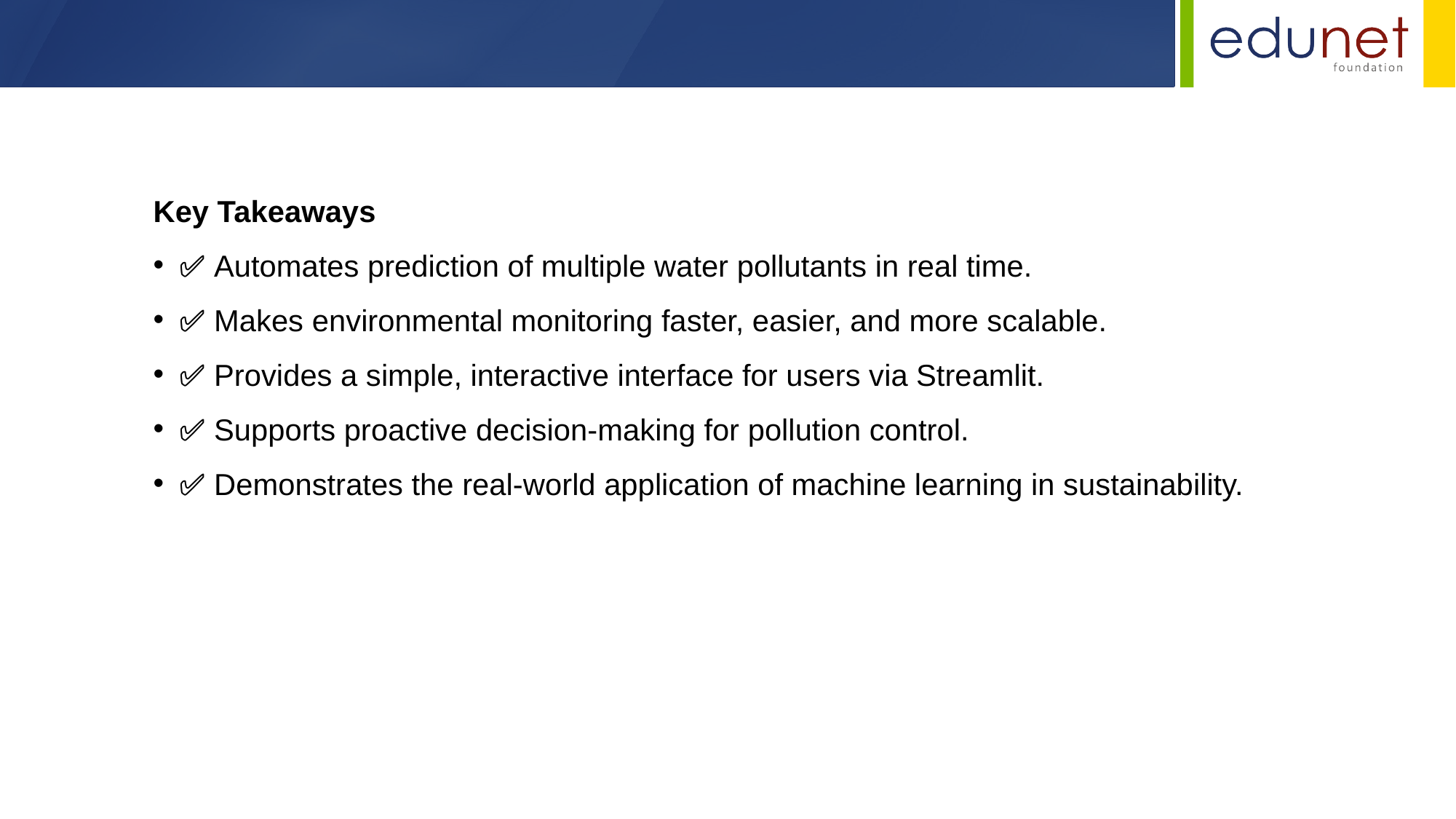

Key Takeaways
✅ Automates prediction of multiple water pollutants in real time.
✅ Makes environmental monitoring faster, easier, and more scalable.
✅ Provides a simple, interactive interface for users via Streamlit.
✅ Supports proactive decision-making for pollution control.
✅ Demonstrates the real-world application of machine learning in sustainability.